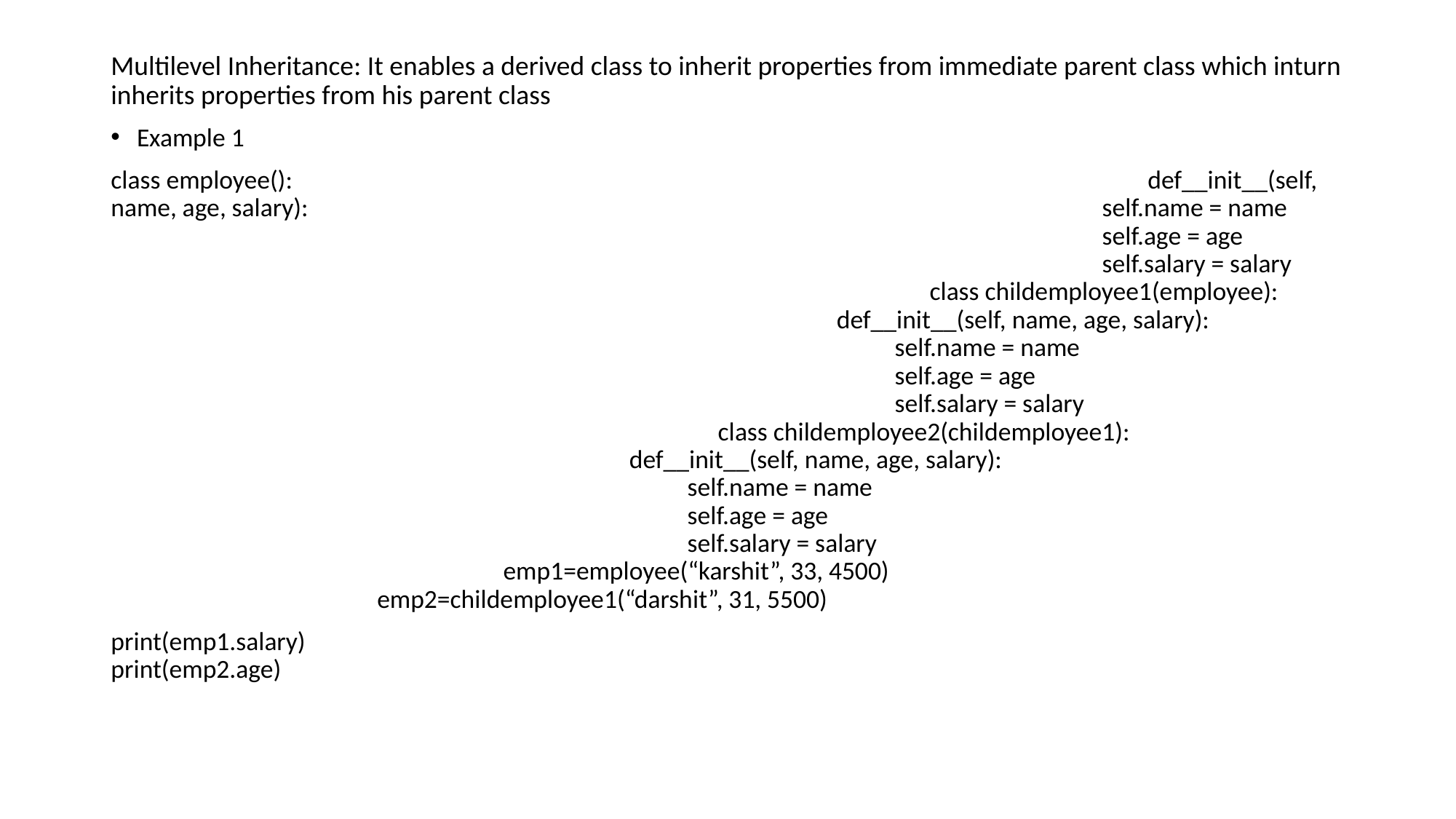

# Multilevel Inheritance: It enables a derived class to inherit properties from immediate parent class which inturn inherits properties from his parent class
Example 1
class employee(): 									def__init__(self, name, age, salary): 								          self.name = name 									          self.age = age										          self.salary = salary 							                class childemployee1(employee): 							def__init__(self, name, age, salary): 								          self.name = name 									          self.age = age										          self.salary = salary 					                                                   class childemployee2(childemployee1): 							def__init__(self, name, age, salary): 								          self.name = name 									          self.age = age										          self.salary = salary 							              emp1=employee(“karshit”, 33, 4500) 					                            emp2=childemployee1(“darshit”, 31, 5500)
print(emp1.salary)						                                                                                 print(emp2.age)